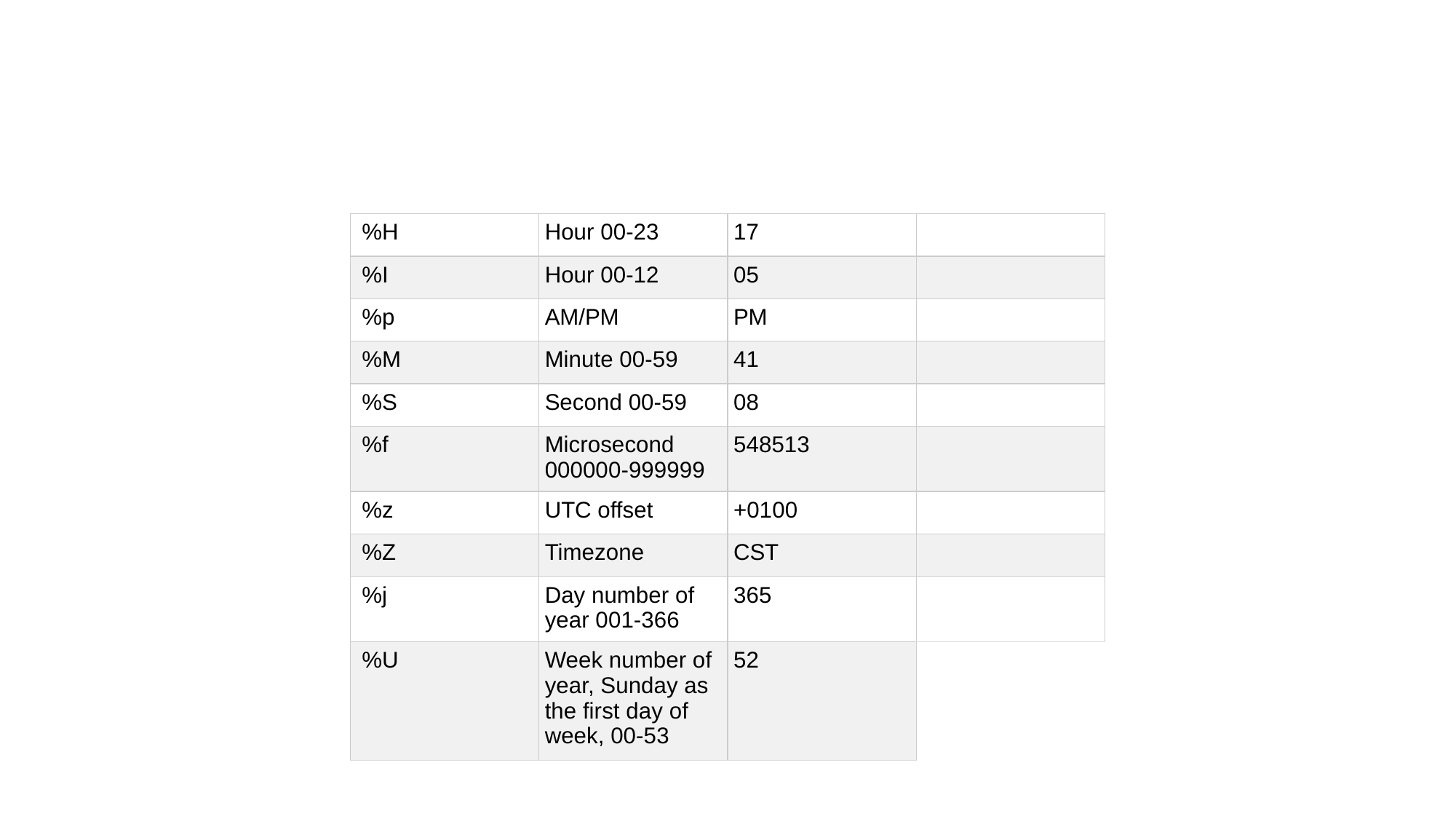

#
| %H | Hour 00-23 | 17 |  |
| --- | --- | --- | --- |
| %I | Hour 00-12 | 05 |  |
| %p | AM/PM | PM |  |
| %M | Minute 00-59 | 41 |  |
| %S | Second 00-59 | 08 |  |
| %f | Microsecond 000000-999999 | 548513 |  |
| %z | UTC offset | +0100 |  |
| %Z | Timezone | CST |  |
| %j | Day number of year 001-366 | 365 |  |
| %U | Week number of year, Sunday as the first day of week, 00-53 | 52 |  |